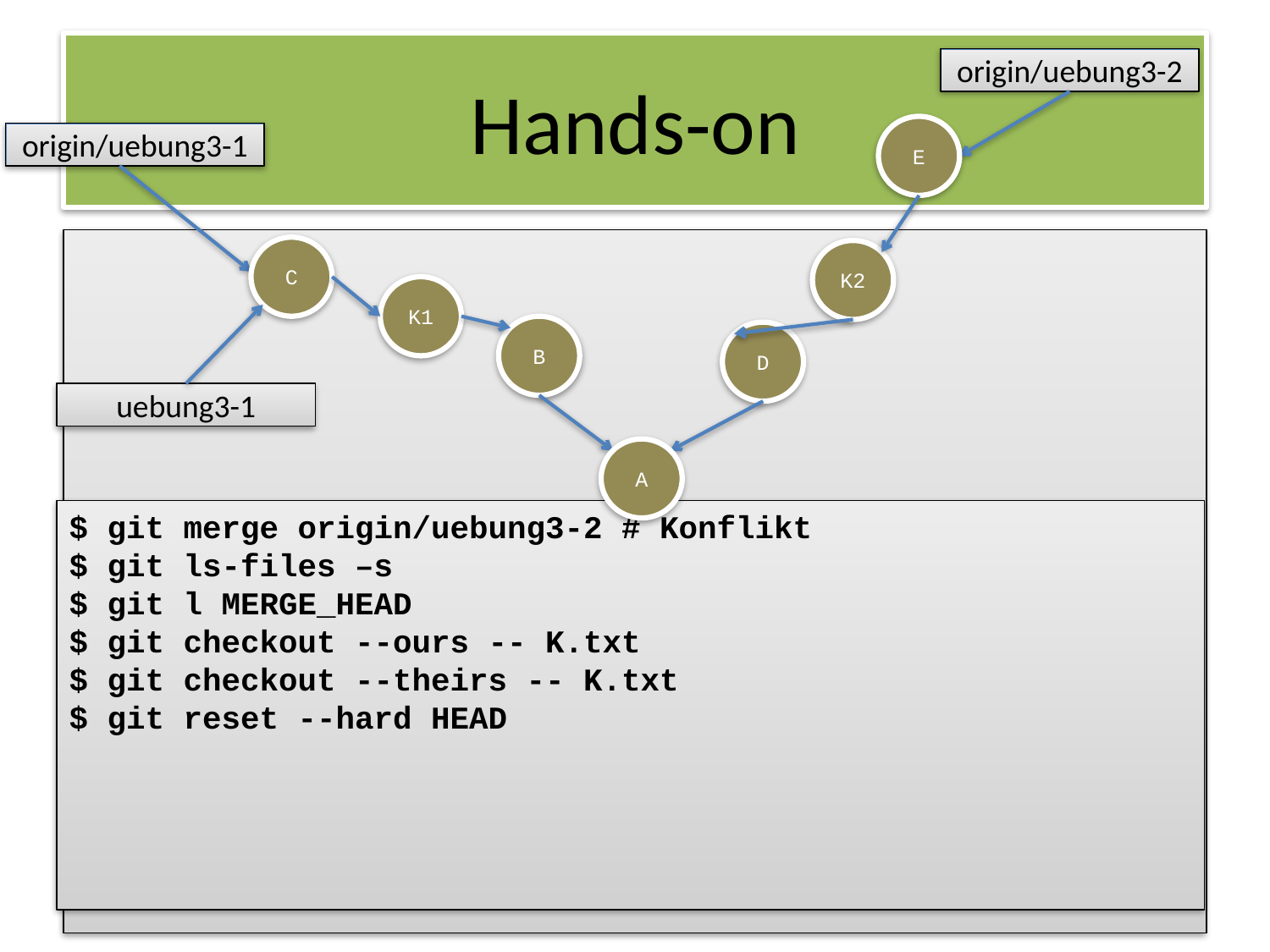

origin/uebung3-2
E
origin/uebung3-1
C
K2
K1
B
D
uebung3-1
A
$ git merge origin/uebung3-2 # Konflikt
$ git ls-files –s
$ git l MERGE_HEAD
$ git checkout --ours -- K.txt
$ git checkout --theirs -- K.txt
$ git reset --hard HEAD